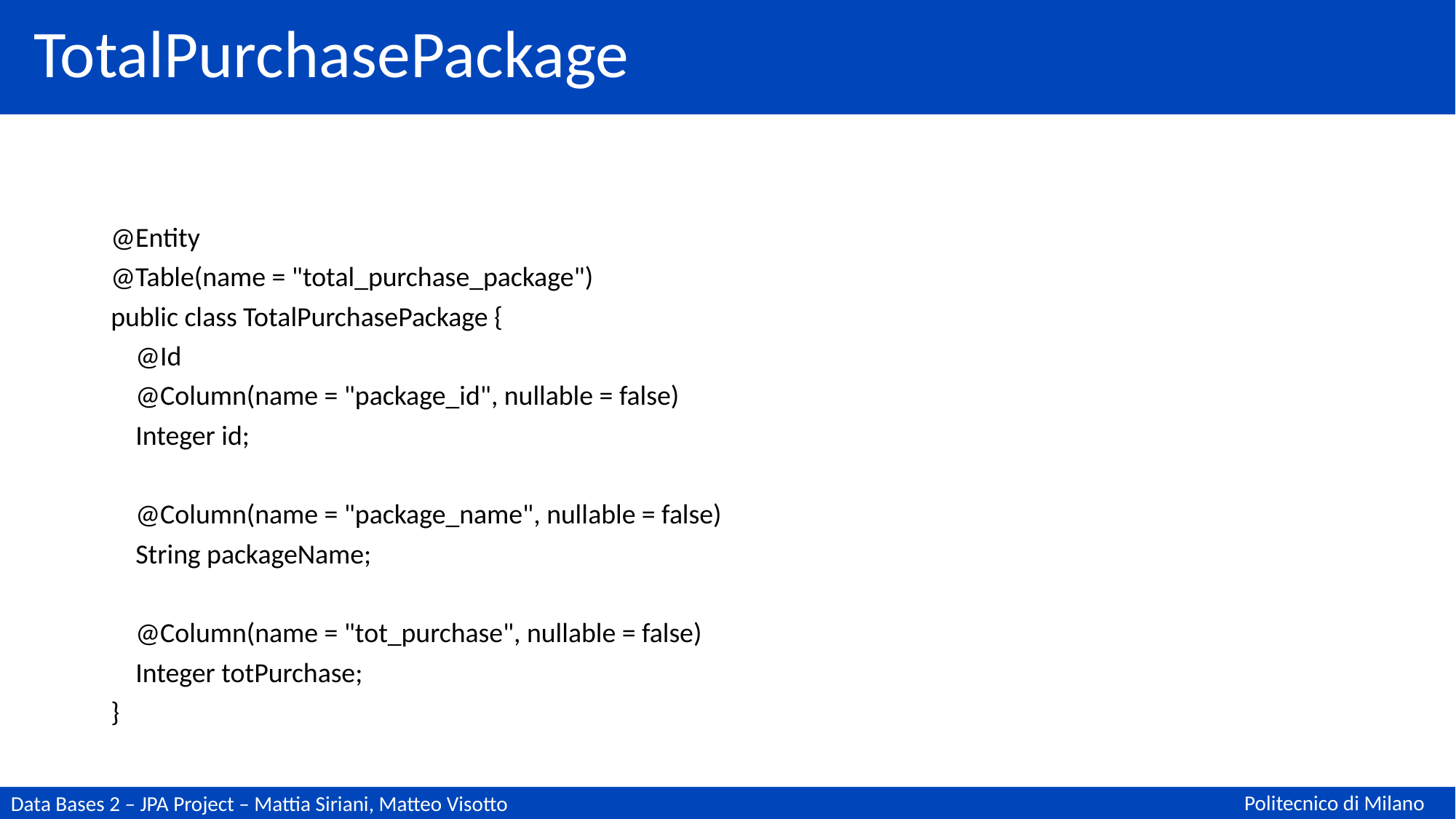

# TotalPurchasePackage
@Entity
@Table(name = "total_purchase_package")
public class TotalPurchasePackage {
    @Id
    @Column(name = "package_id", nullable = false)
    Integer id;

    @Column(name = "package_name", nullable = false)
    String packageName;

    @Column(name = "tot_purchase", nullable = false)
    Integer totPurchase;
}